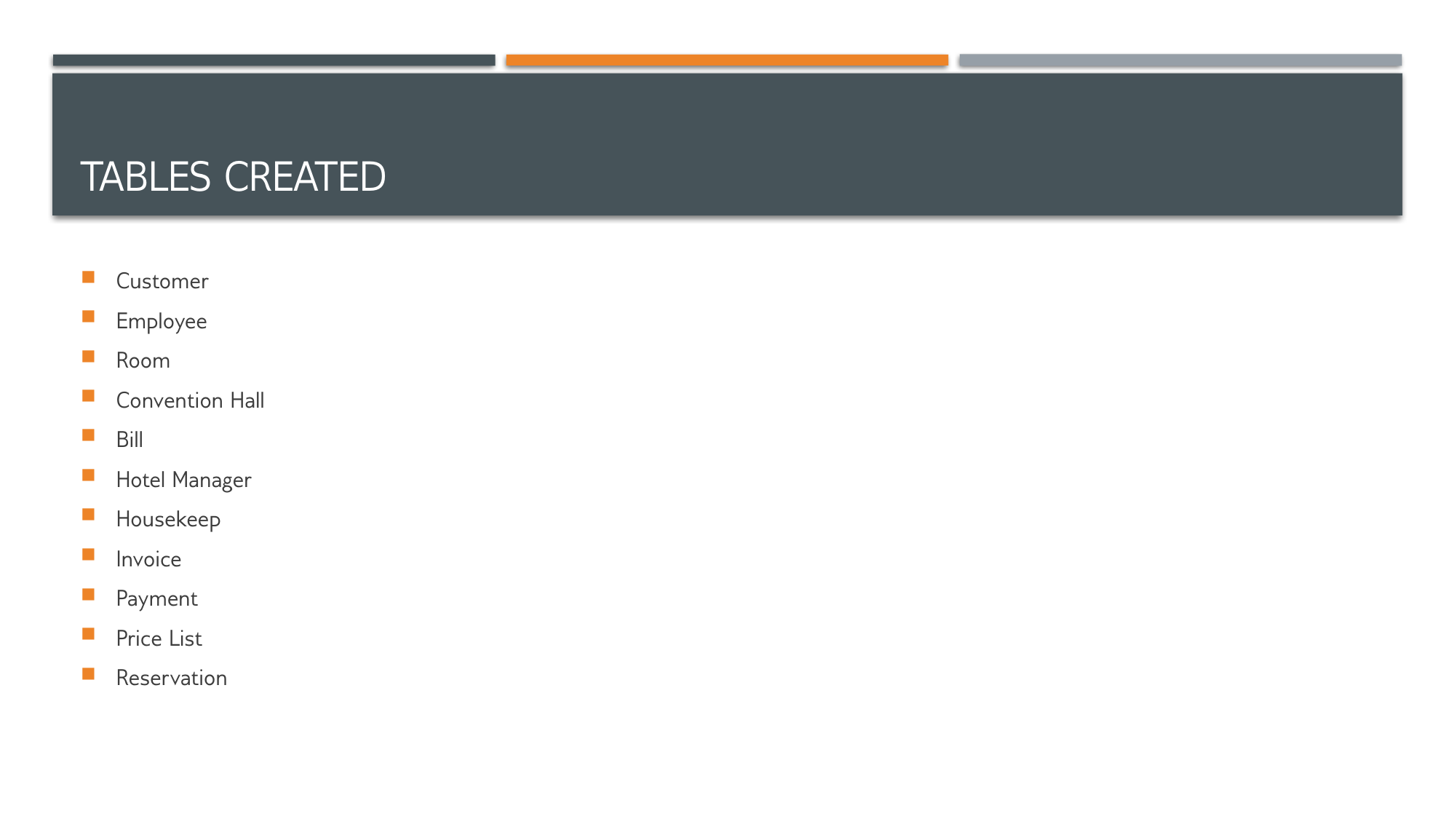

# Tables created
Customer
Employee
Room
Convention Hall
Bill
Hotel Manager
Housekeep
Invoice
Payment
Price List
Reservation